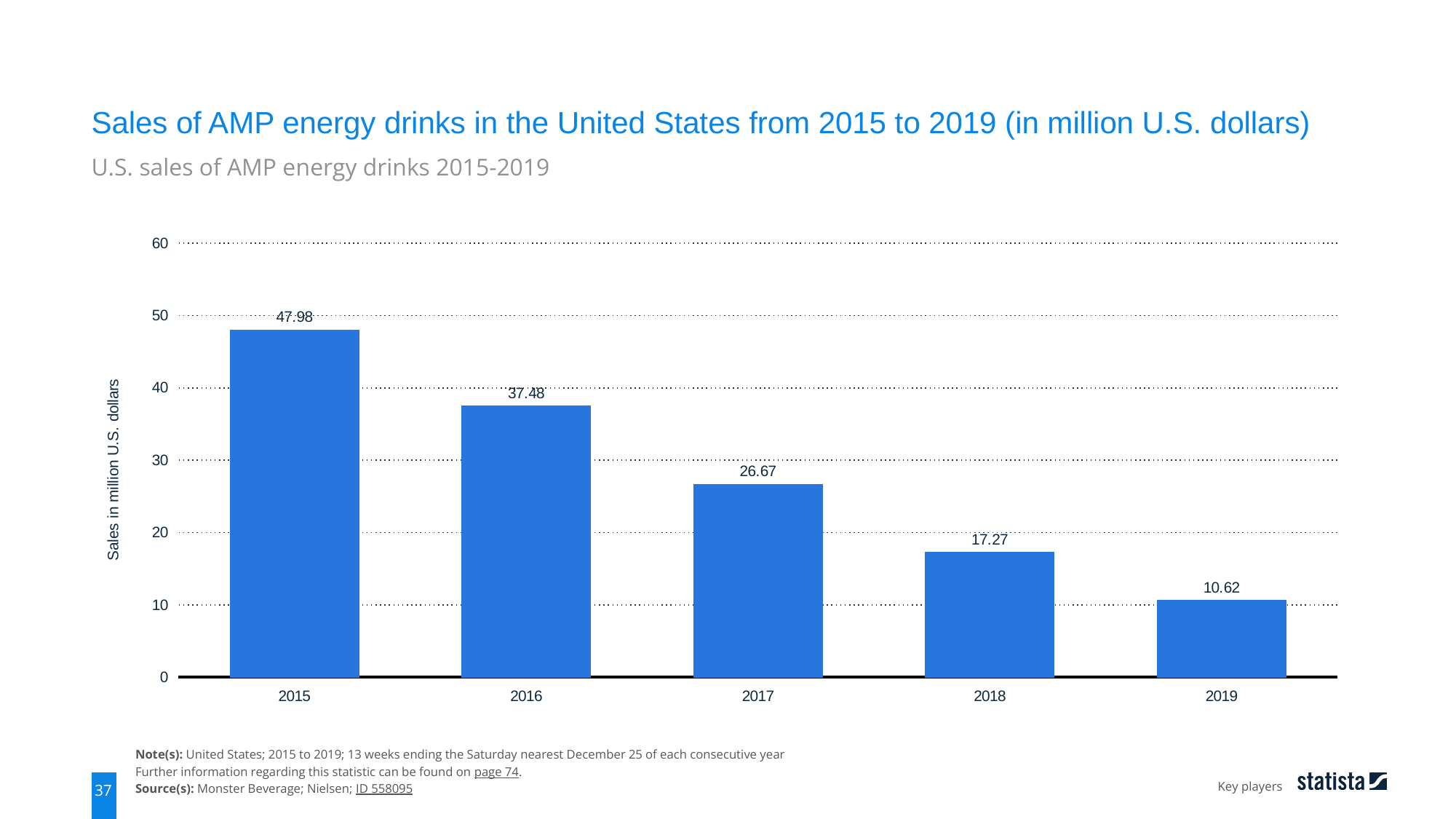

Sales of AMP energy drinks in the United States from 2015 to 2019 (in million U.S. dollars)
U.S. sales of AMP energy drinks 2015-2019

### Chart

| Category | data |
|---|---|
| 2015 | 47.98 |
| 2016 | 37.48 |
| 2017 | 26.67 |
| 2018 | 17.27 |
| 2019 | 10.62 |
Note(s): United States; 2015 to 2019; 13 weeks ending the Saturday nearest December 25 of each consecutive year
Further information regarding this statistic can be found on page 74.
Source(s): Monster Beverage; Nielsen; ID 558095
Key players

37